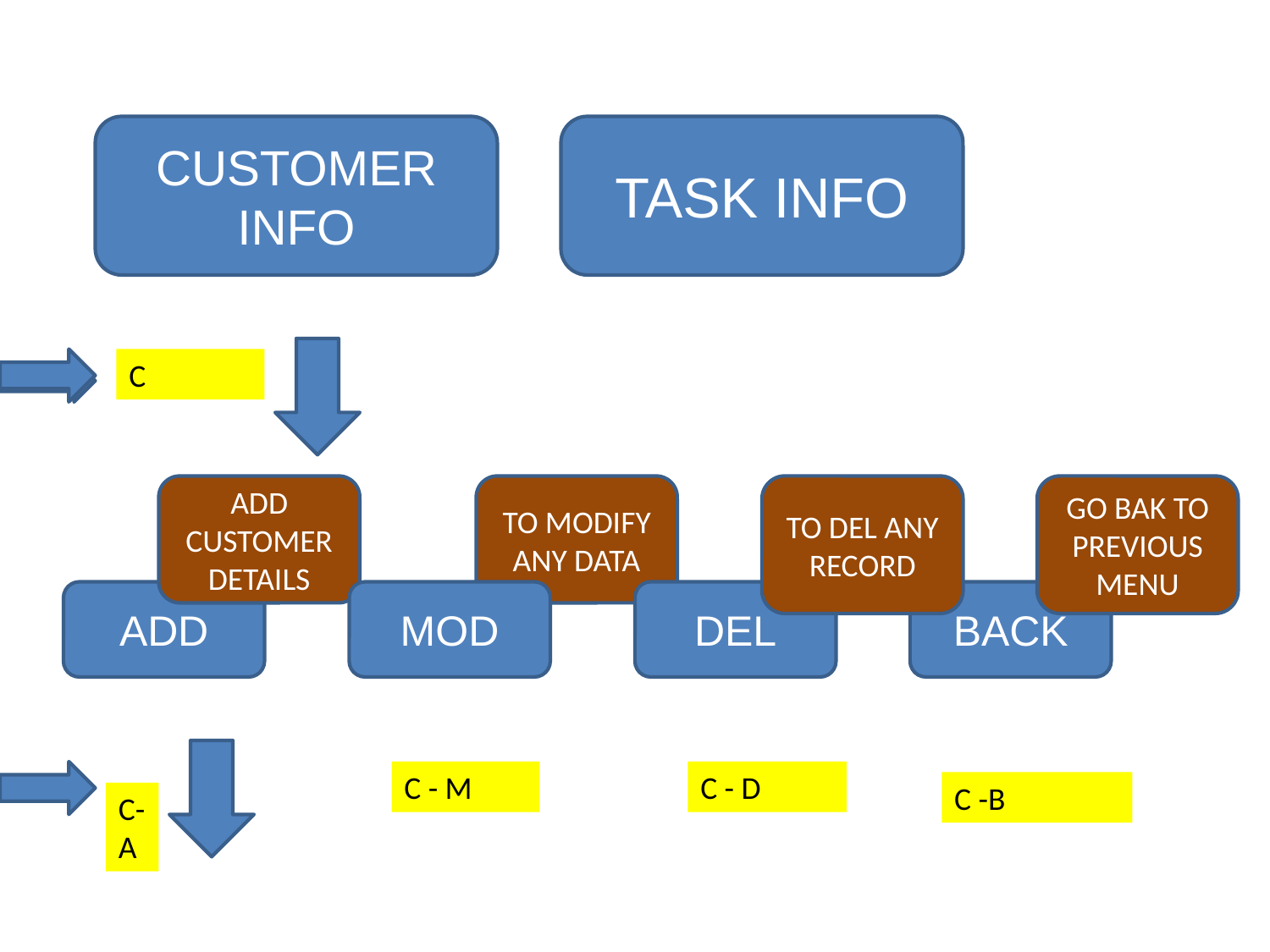

CUSTOMER INFO
TASK INFO

C

ADD CUSTOMER DETAILS
TO MODIFY ANY DATA
TO DEL ANY RECORD
GO BAK TO PREVIOUS MENU
ADD
MOD
DEL
BACK

C - M
C - D
C -B
C- A